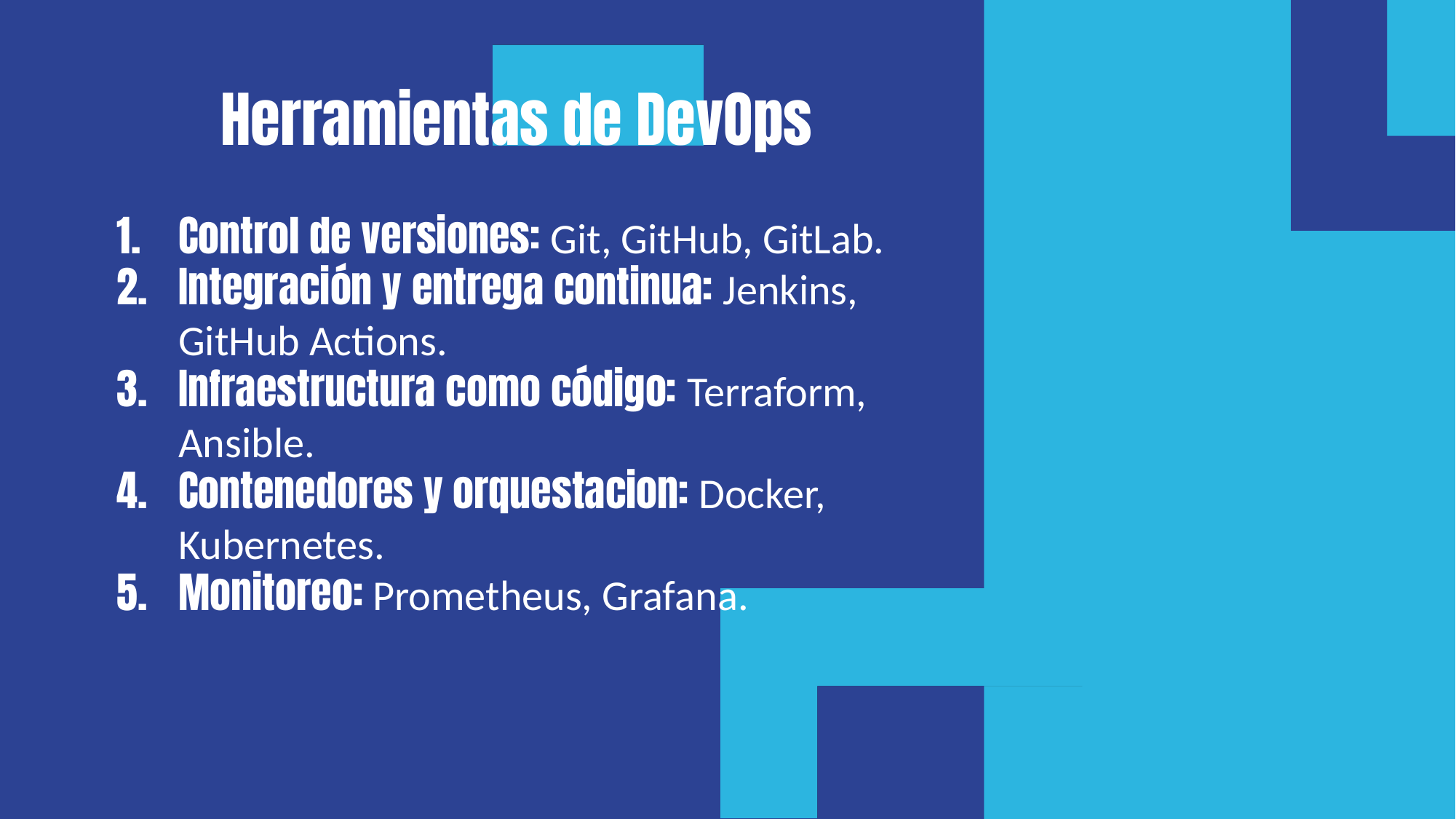

Herramientas de DevOps
Control de versiones: Git, GitHub, GitLab.
Integración y entrega continua: Jenkins, GitHub Actions.
Infraestructura como código: Terraform, Ansible.
Contenedores y orquestacion: Docker, Kubernetes.
Monitoreo: Prometheus, Grafana.